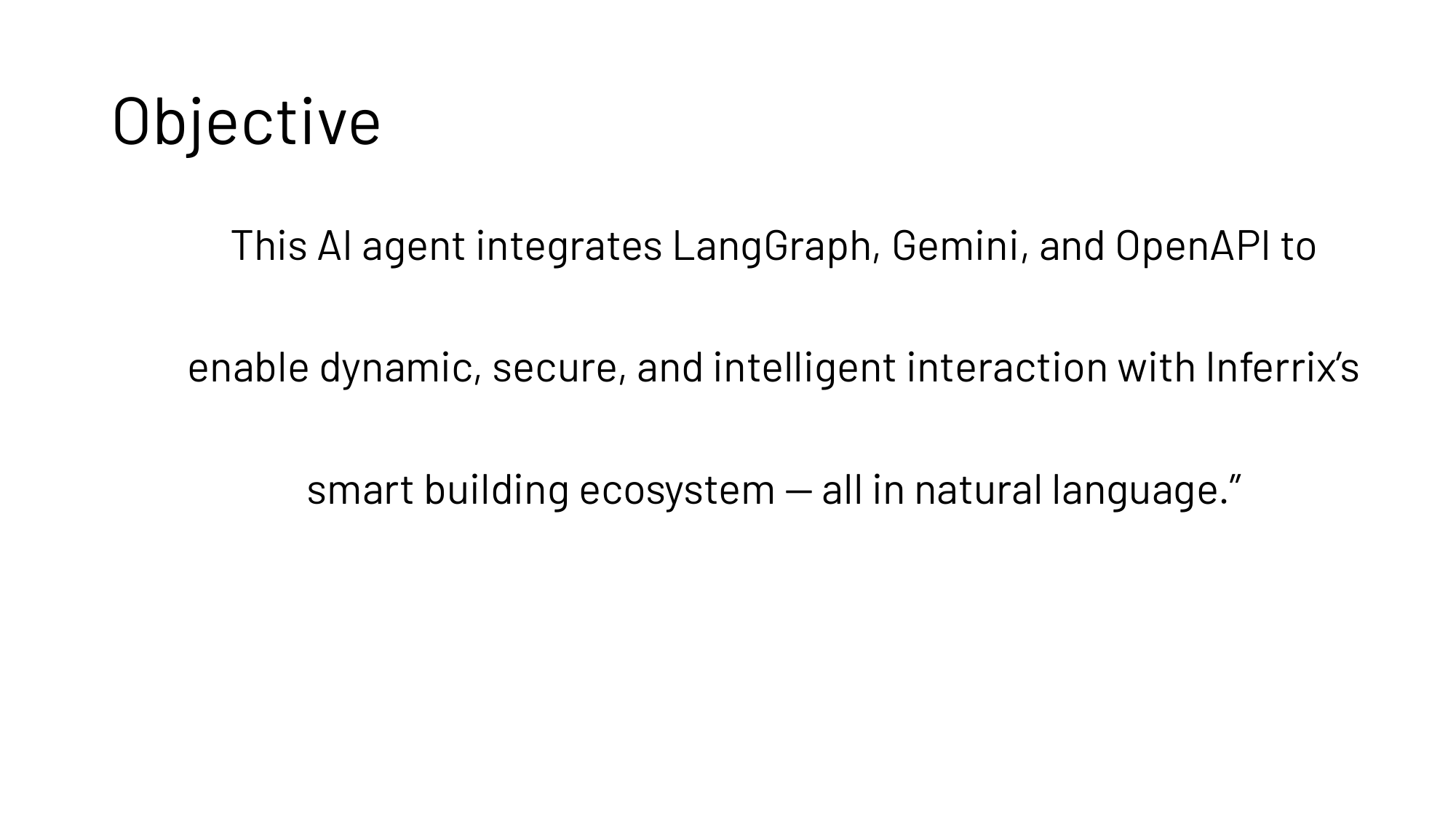

# Objective
   This AI agent integrates LangGraph, Gemini, and OpenAPI to

   enable dynamic, secure, and intelligent interaction with Inferrix’s

   smart building ecosystem — all in natural language.”